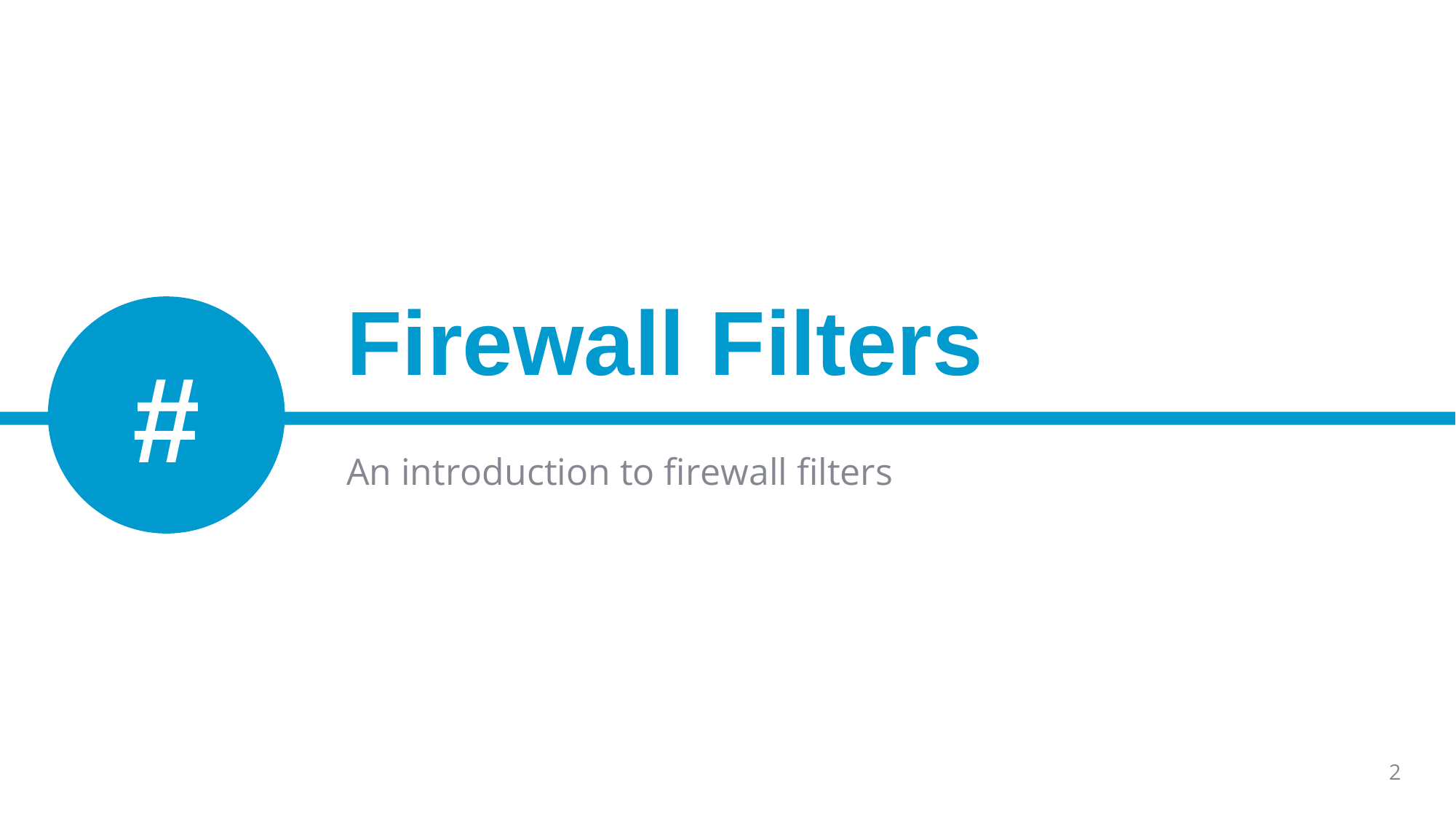

# Firewall Filters

#

An introduction to firewall filters